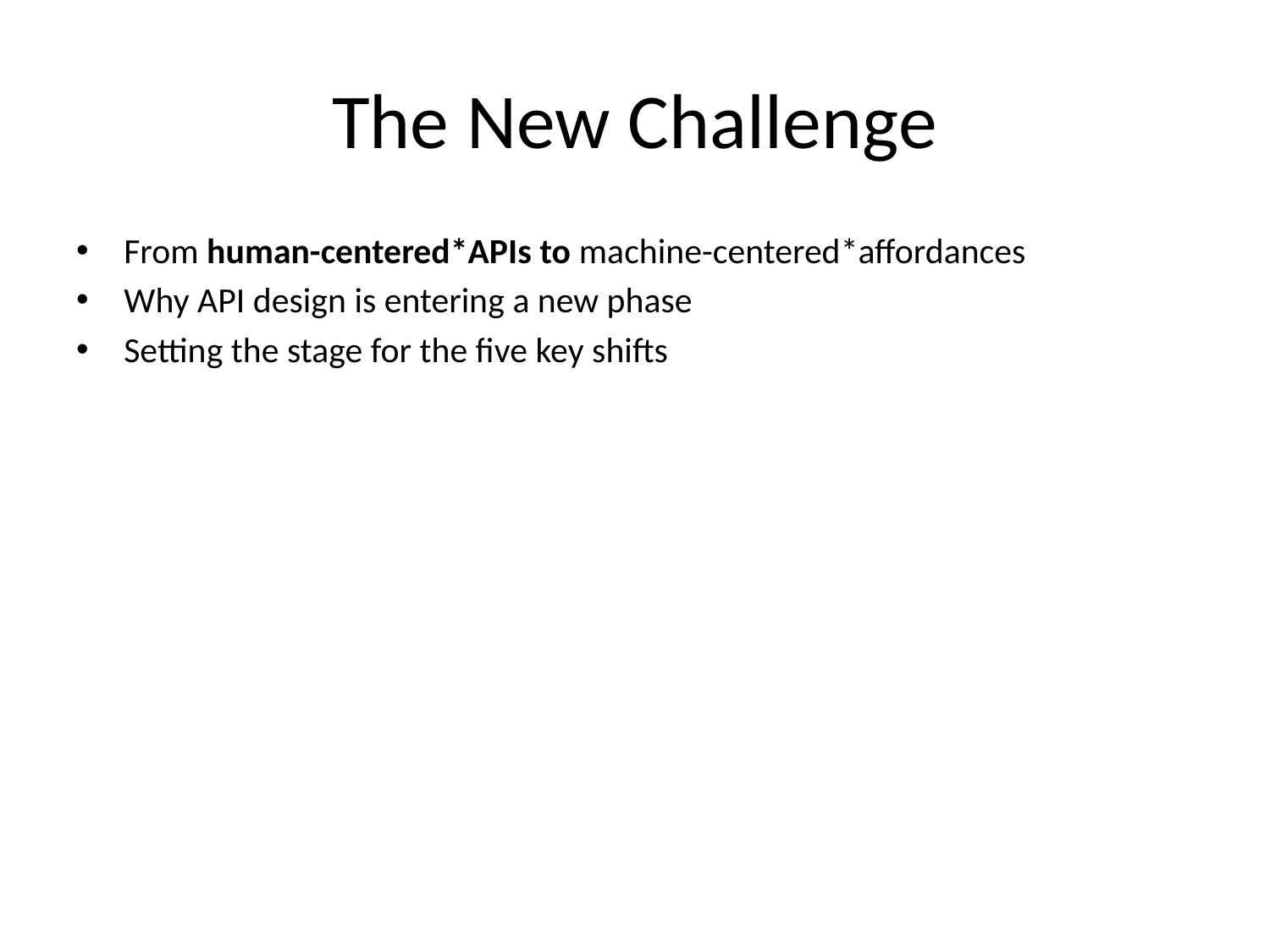

# The New Challenge
From human-centered*APIs to machine-centered*affordances
Why API design is entering a new phase
Setting the stage for the five key shifts